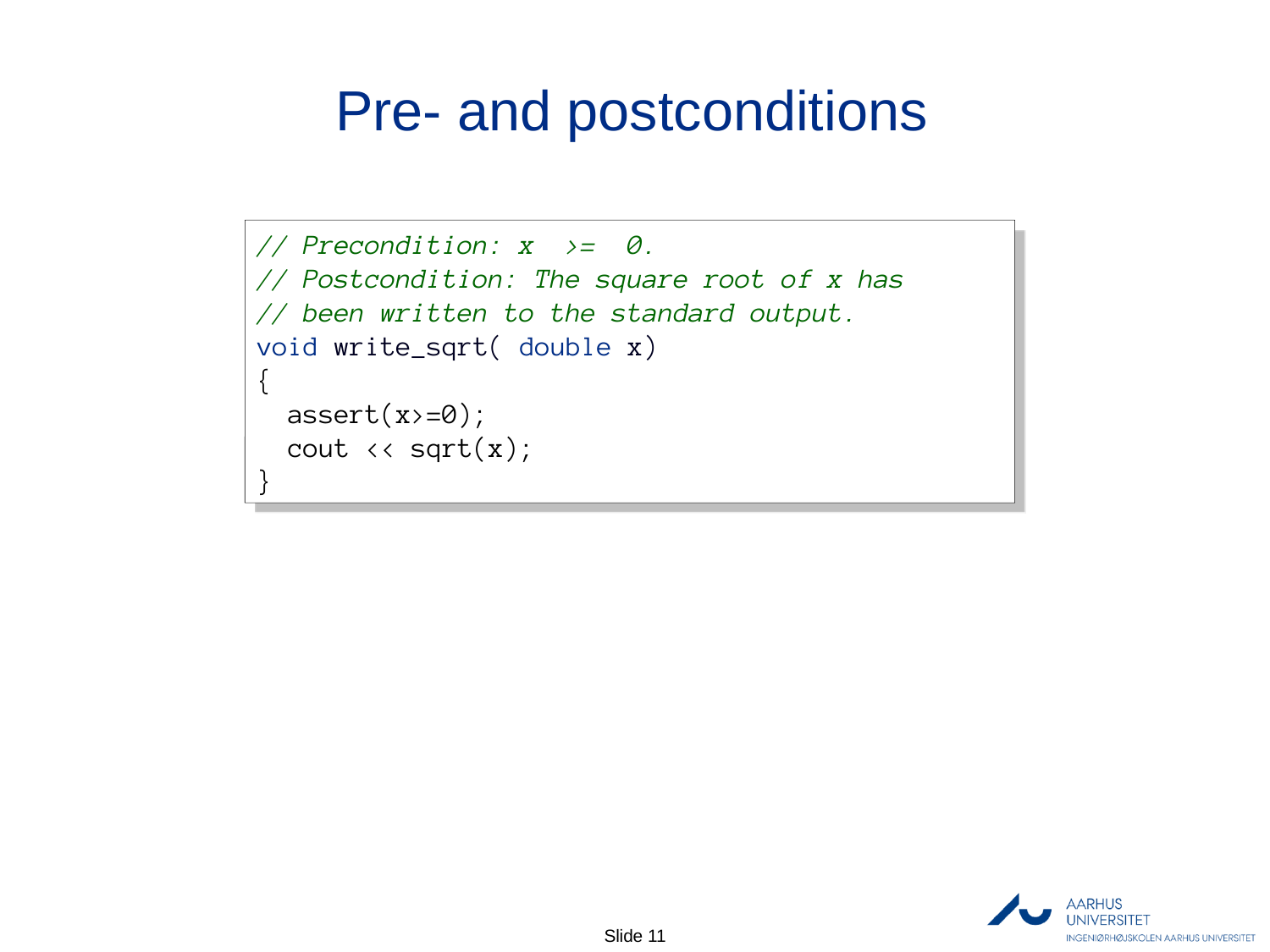

# Pre- and postconditions
// Precondition: x  >=  0.
// Postcondition: The square root of x has
// been written to the standard output.
void write_sqrt( double x)
{
  assert(x>=0);
  cout << sqrt(x);
}